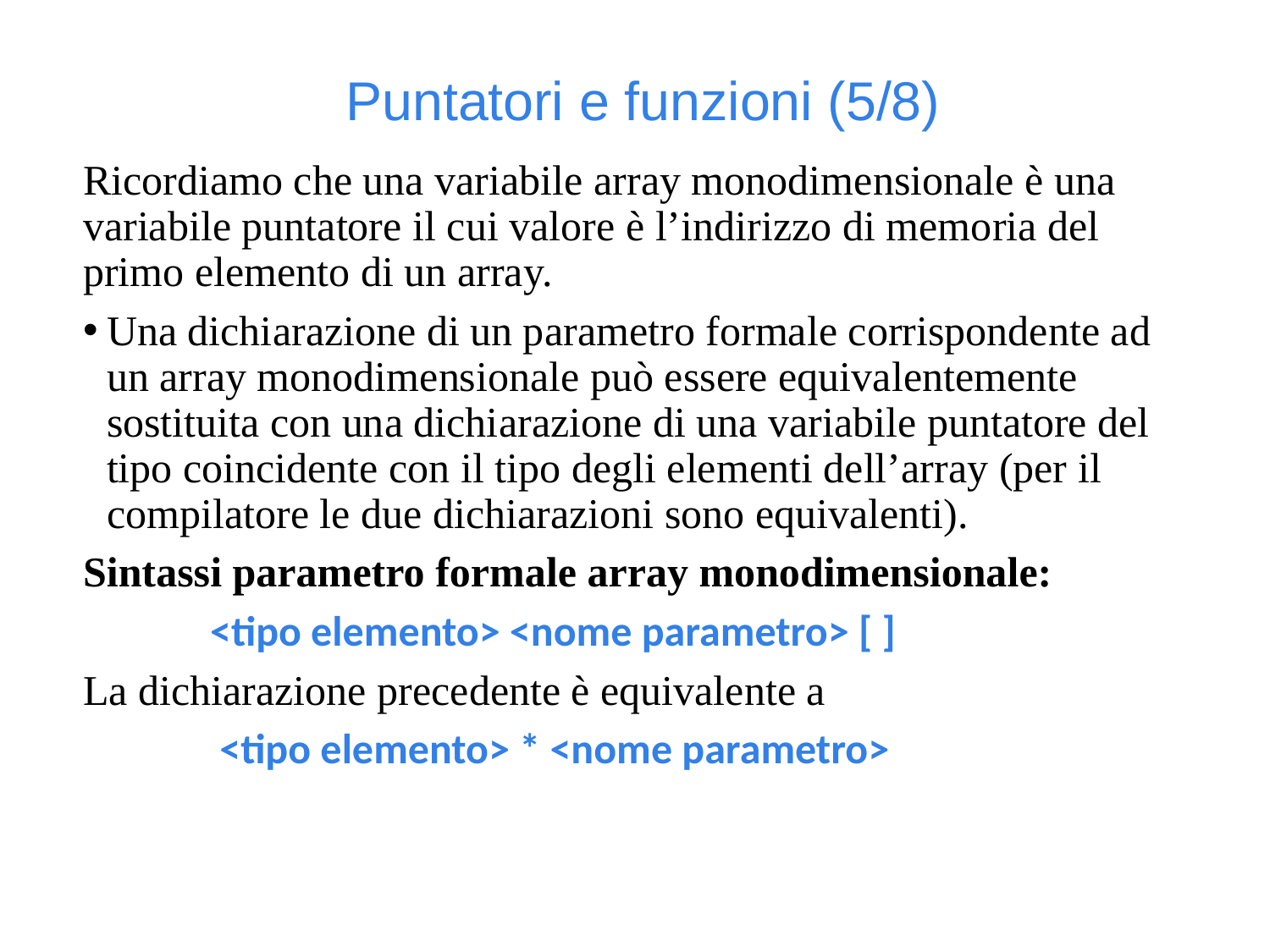

Puntatori e funzioni (5/8)
Ricordiamo che una variabile array monodimensionale è una variabile puntatore il cui valore è l’indirizzo di memoria del primo elemento di un array.
Una dichiarazione di un parametro formale corrispondente ad un array monodimensionale può essere equivalentemente sostituita con una dichiarazione di una variabile puntatore del tipo coincidente con il tipo degli elementi dell’array (per il compilatore le due dichiarazioni sono equivalenti).
Sintassi parametro formale array monodimensionale:
	<tipo elemento> <nome parametro> [ ]
La dichiarazione precedente è equivalente a
	 <tipo elemento> * <nome parametro>